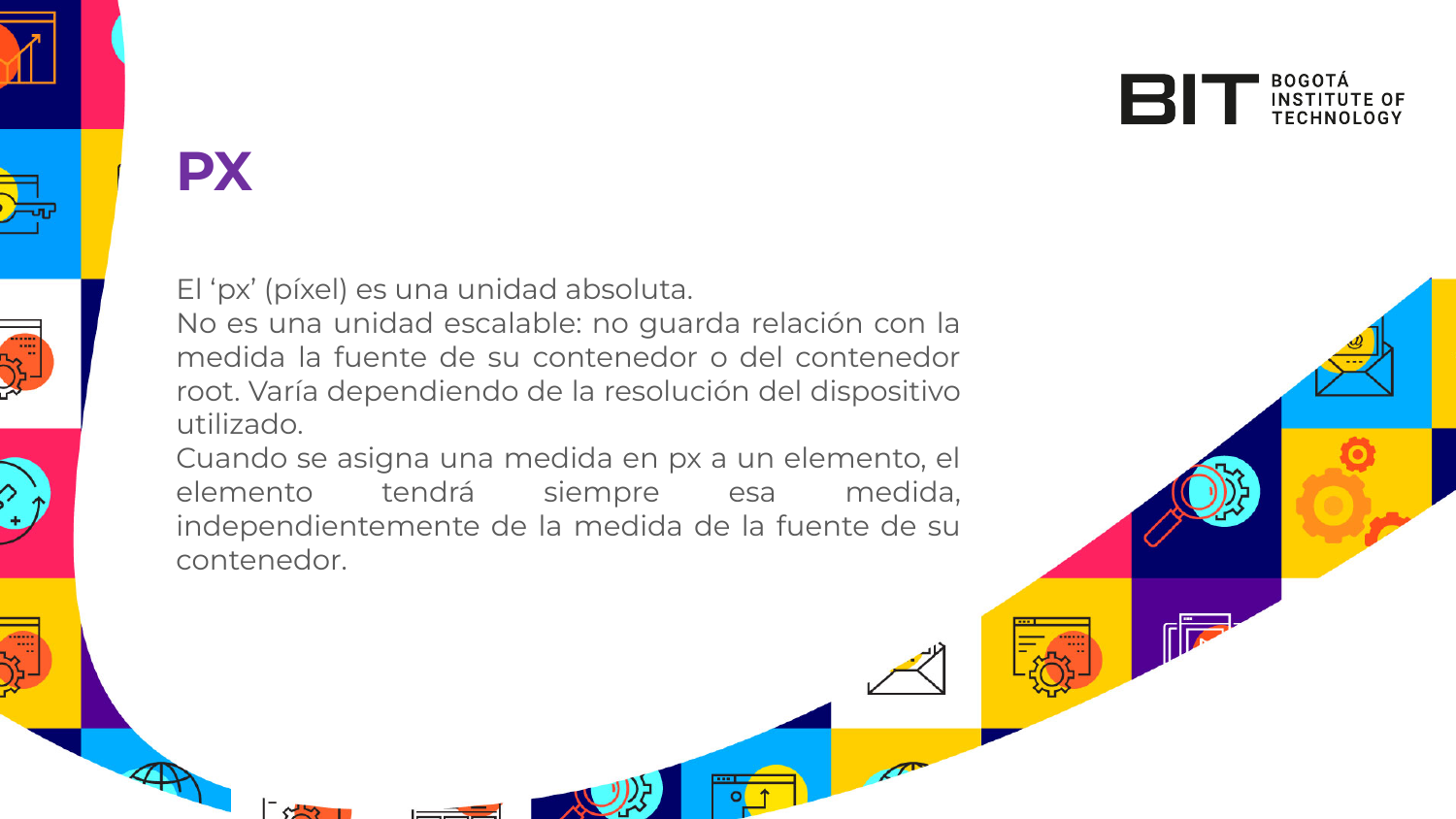

# PX
El ‘px’ (píxel) es una unidad absoluta.
No es una unidad escalable: no guarda relación con la medida la fuente de su contenedor o del contenedor root. Varía dependiendo de la resolución del dispositivo utilizado.
Cuando se asigna una medida en px a un elemento, el elemento tendrá siempre esa medida, independientemente de la medida de la fuente de su contenedor.